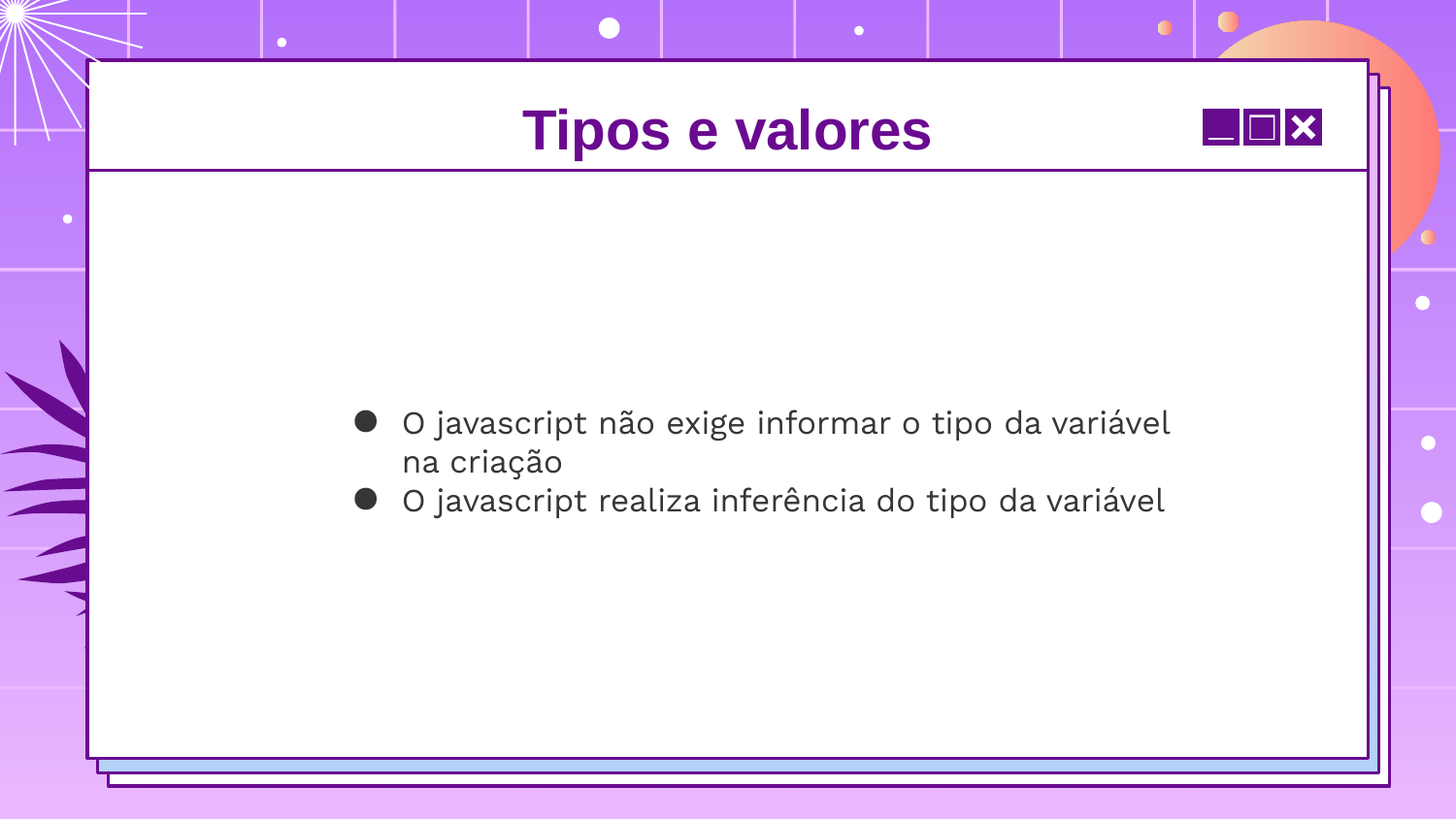

# Tipos e valores
O javascript não exige informar o tipo da variável na criação
O javascript realiza inferência do tipo da variável